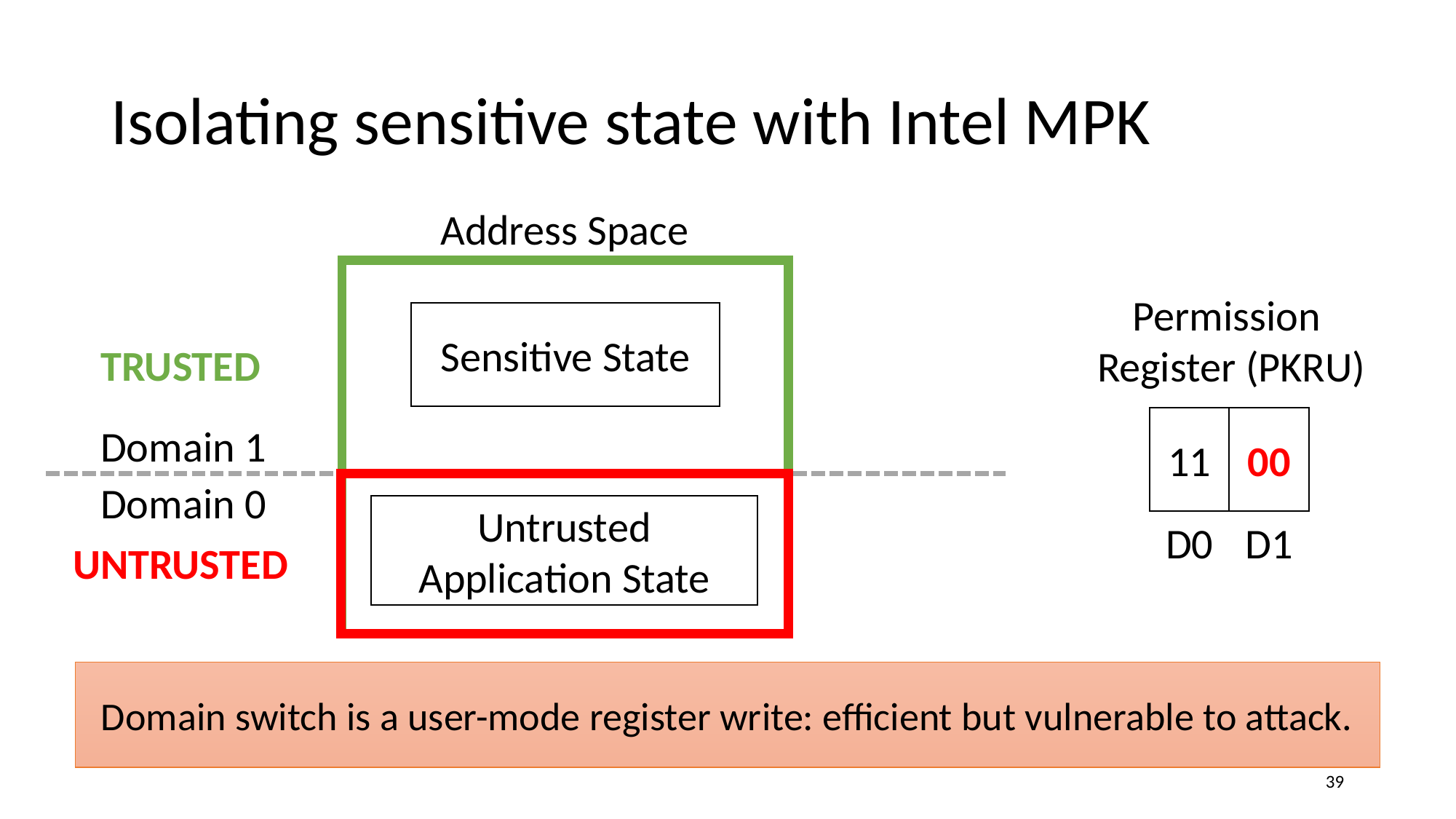

# Isolating sensitive state with Intel MPK
Address Space

Permission
Register (PKRU)
Sensitive State
TRUSTED
11
00
11
00
Domain 1
Domain 0

Untrusted
Application State
D0
D1
UNTRUSTED
Domain switch is a user-mode register write: efficient but vulnerable to attack.
39